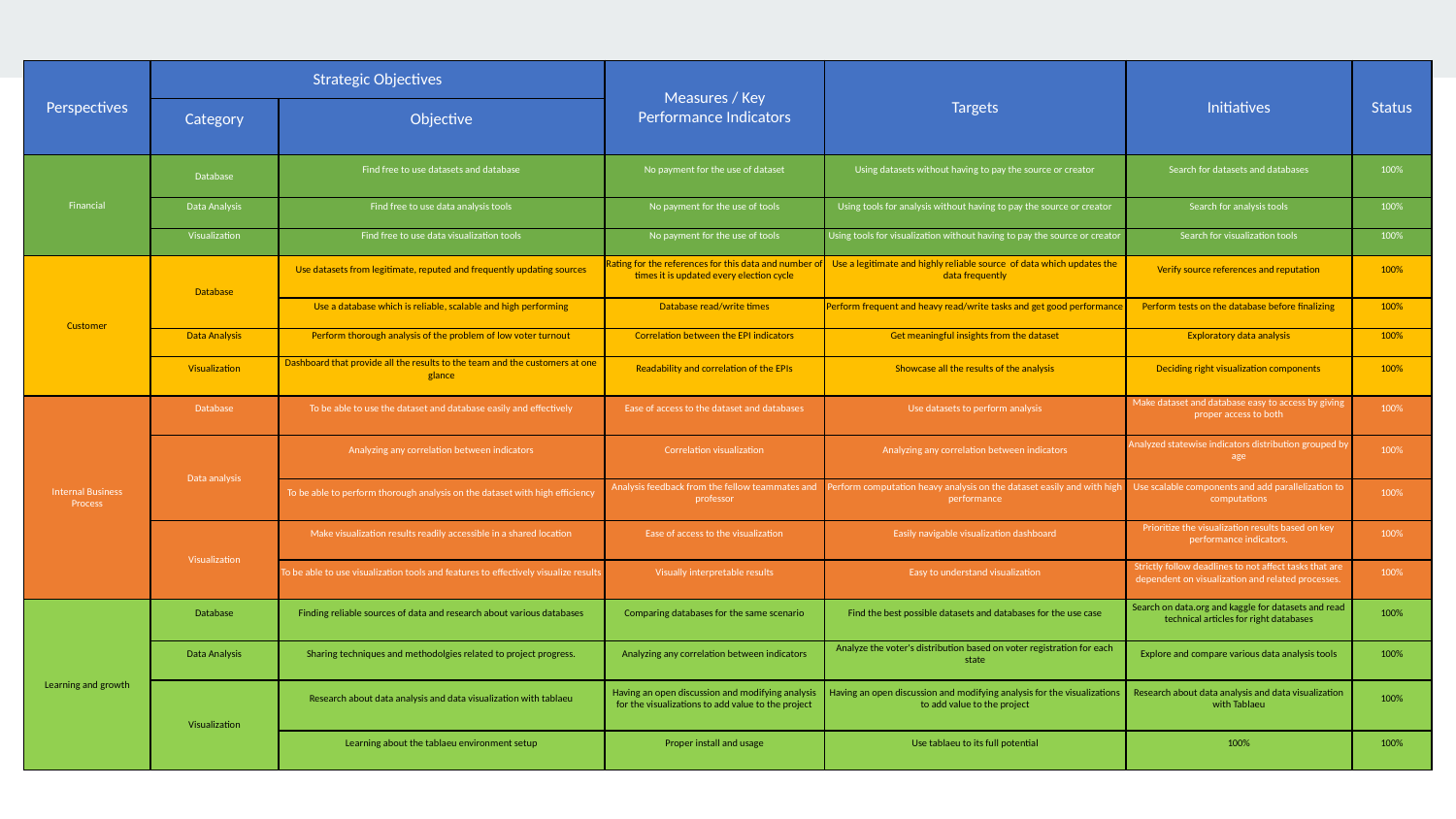

| Perspectives | Strategic Objectives |  | Measures / Key Performance Indicators | Targets | Initiatives | Status |
| --- | --- | --- | --- | --- | --- | --- |
|  | Category | Objective |  |  |  |  |
| Financial | Database | Find free to use datasets and database | No payment for the use of dataset | Using datasets without having to pay the source or creator | Search for datasets and databases | 100% |
|  | Data Analysis | Find free to use data analysis tools | No payment for the use of tools | Using tools for analysis without having to pay the source or creator | Search for analysis tools | 100% |
|  | Visualization | Find free to use data visualization tools | No payment for the use of tools | Using tools for visualization without having to pay the source or creator | Search for visualization tools | 100% |
| Customer | Database | Use datasets from legitimate, reputed and frequently updating sources | Rating for the references for this data and number of times it is updated every election cycle | Use a legitimate and highly reliable source of data which updates the data frequently | Verify source references and reputation | 100% |
|  |  | Use a database which is reliable, scalable and high performing | Database read/write times | Perform frequent and heavy read/write tasks and get good performance | Perform tests on the database before finalizing | 100% |
|  | Data Analysis | Perform thorough analysis of the problem of low voter turnout | Correlation between the EPI indicators | Get meaningful insights from the dataset | Exploratory data analysis | 100% |
|  | Visualization | Dashboard that provide all the results to the team and the customers at one glance | Readability and correlation of the EPIs | Showcase all the results of the analysis | Deciding right visualization components | 100% |
| Internal Business Process | Database | To be able to use the dataset and database easily and effectively | Ease of access to the dataset and databases | Use datasets to perform analysis | Make dataset and database easy to access by giving proper access to both | 100% |
|  | Data analysis | Analyzing any correlation between indicators | Correlation visualization | Analyzing any correlation between indicators | Analyzed statewise indicators distribution grouped by age | 100% |
|  |  | To be able to perform thorough analysis on the dataset with high efficiency | Analysis feedback from the fellow teammates and professor | Perform computation heavy analysis on the dataset easily and with high performance | Use scalable components and add parallelization to computations | 100% |
|  | Visualization | Make visualization results readily accessible in a shared location | Ease of access to the visualization | Easily navigable visualization dashboard | Prioritize the visualization results based on key performance indicators. | 100% |
|  |  | To be able to use visualization tools and features to effectively visualize results | Visually interpretable results | Easy to understand visualization | Strictly follow deadlines to not affect tasks that are dependent on visualization and related processes. | 100% |
| Learning and growth | Database | Finding reliable sources of data and research about various databases | Comparing databases for the same scenario | Find the best possible datasets and databases for the use case | Search on data.org and kaggle for datasets and read technical articles for right databases | 100% |
|  | Data Analysis | Sharing techniques and methodolgies related to project progress. | Analyzing any correlation between indicators | Analyze the voter's distribution based on voter registration for each state | Explore and compare various data analysis tools | 100% |
|  | Visualization | Research about data analysis and data visualization with tablaeu | Having an open discussion and modifying analysis for the visualizations to add value to the project | Having an open discussion and modifying analysis for the visualizations to add value to the project | Research about data analysis and data visualization with Tablaeu | 100% |
|  |  | Learning about the tablaeu environment setup | Proper install and usage | Use tablaeu to its full potential | 100% | 100% |